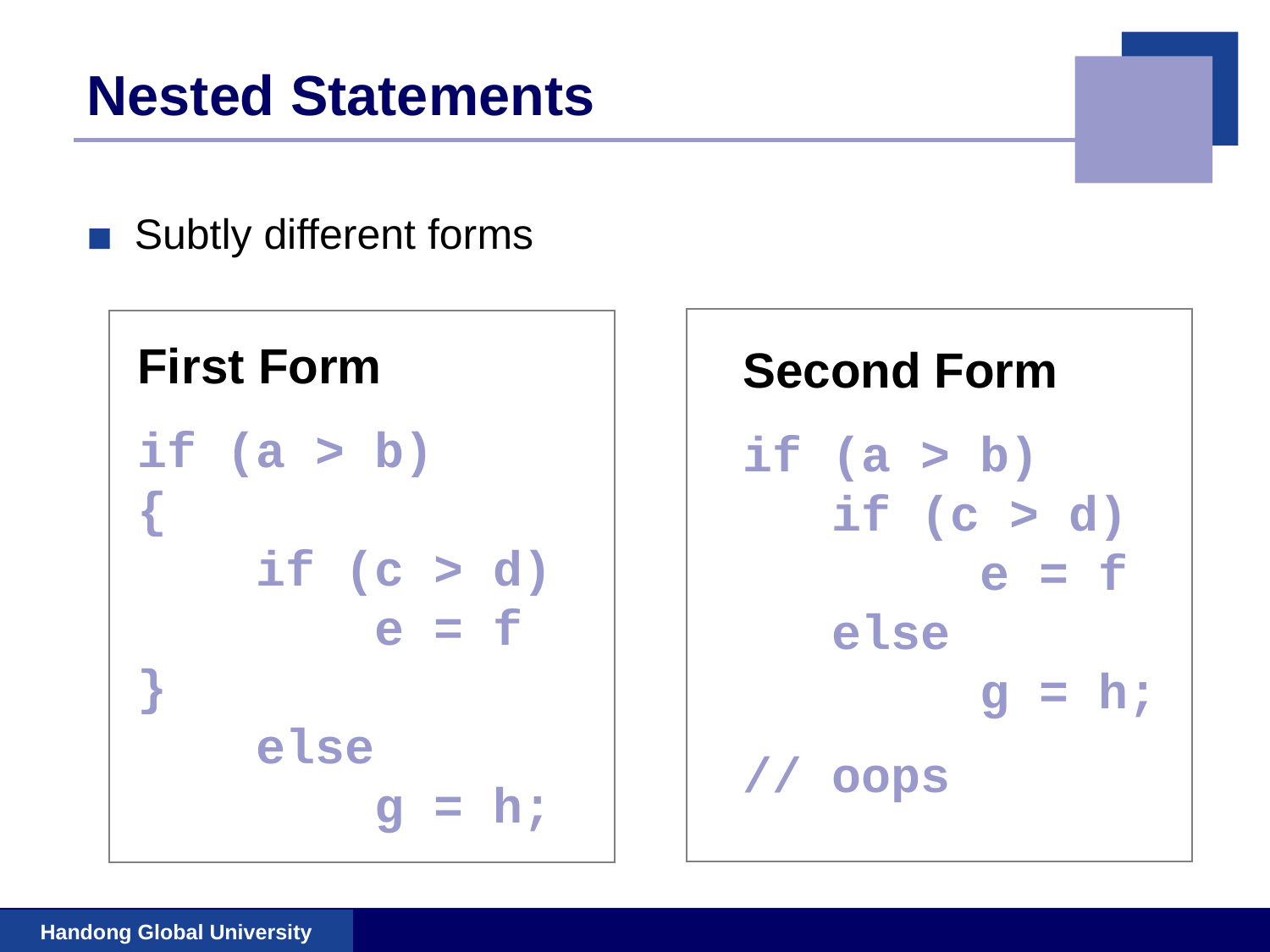

# Nested Statements
Subtly different forms

First Form
if (a > b)
{
    if (c > d)
        e = f
}
    else
        g = h;
Second Form
if (a > b)
   if (c > d)
        e = f
   else
        g = h;
// oops